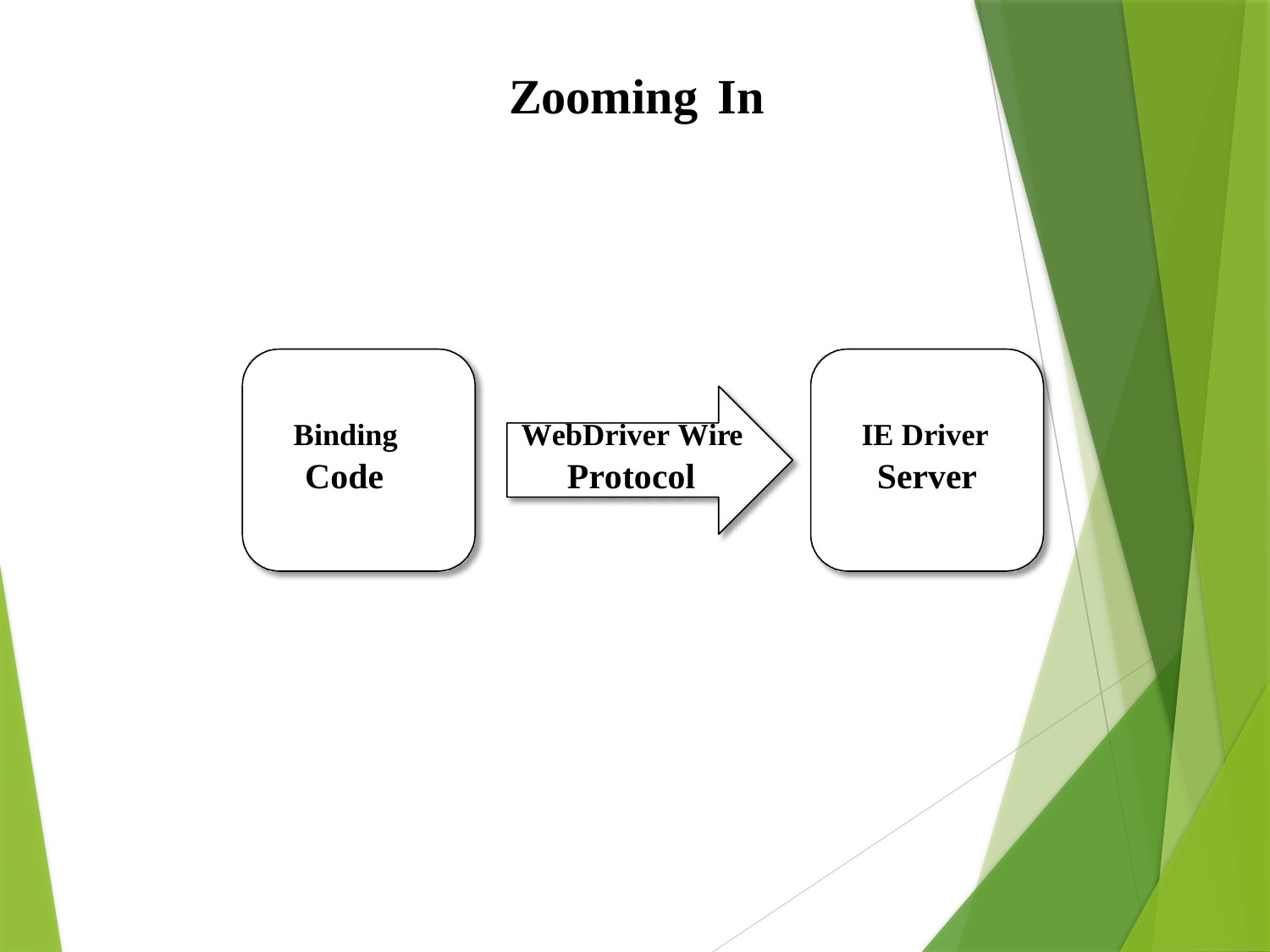

Zooming
In

Binding
Code
WebDriver Wire
Protocol
IE Driver
Server